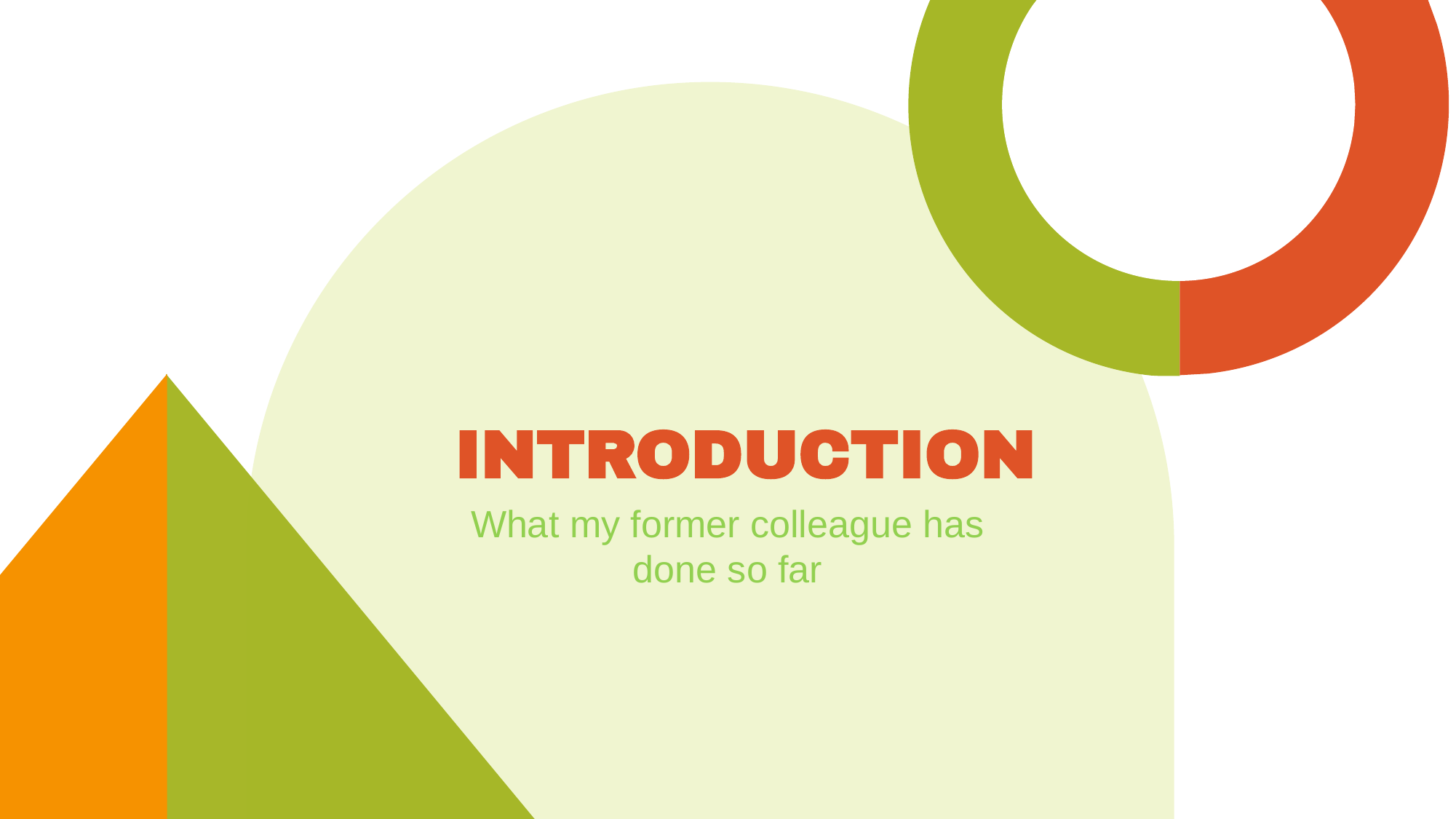

# Introduction
What my former colleague has done so far